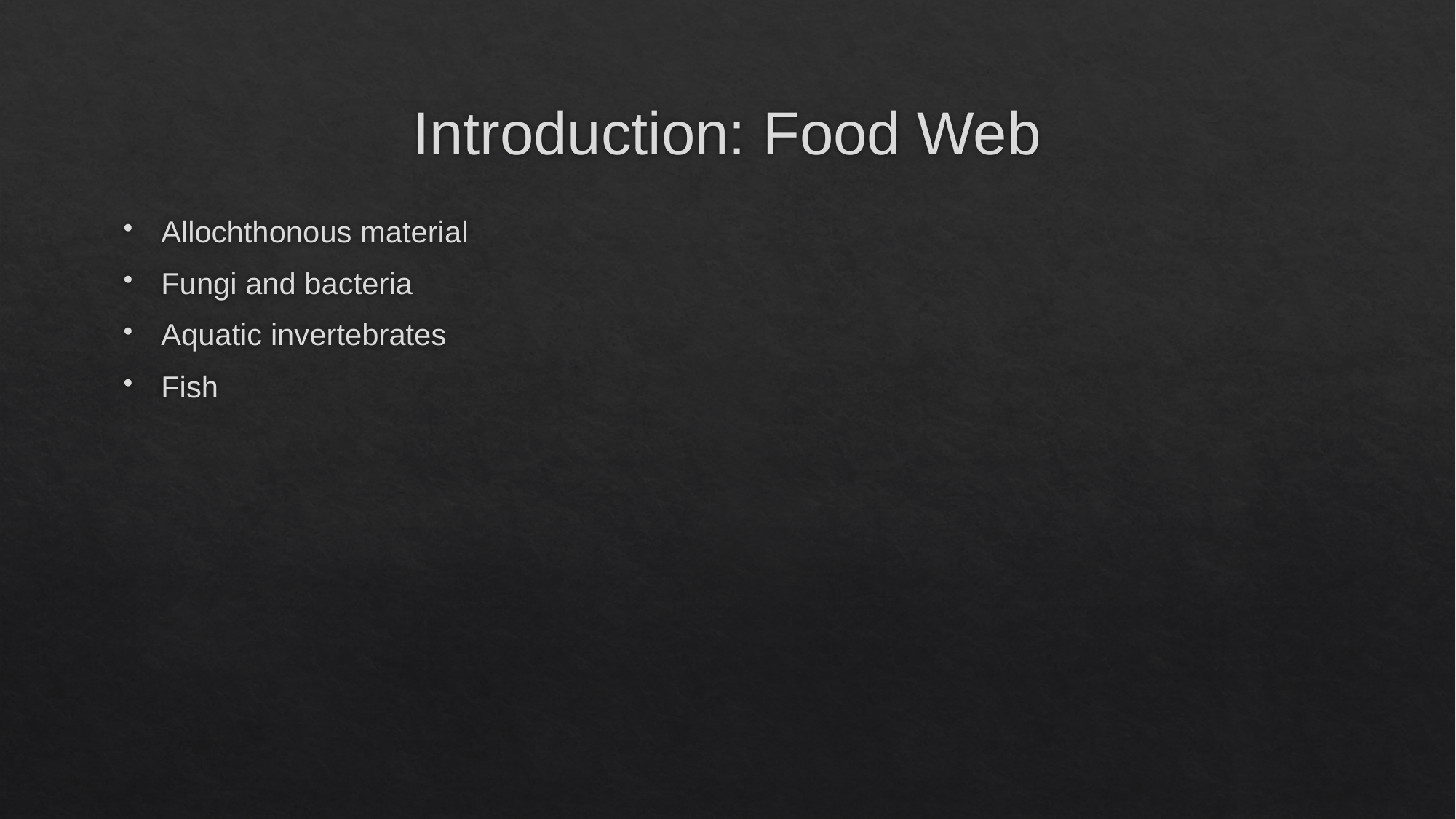

# Introduction: Food Web
Allochthonous material
Fungi and bacteria
Aquatic invertebrates
Fish